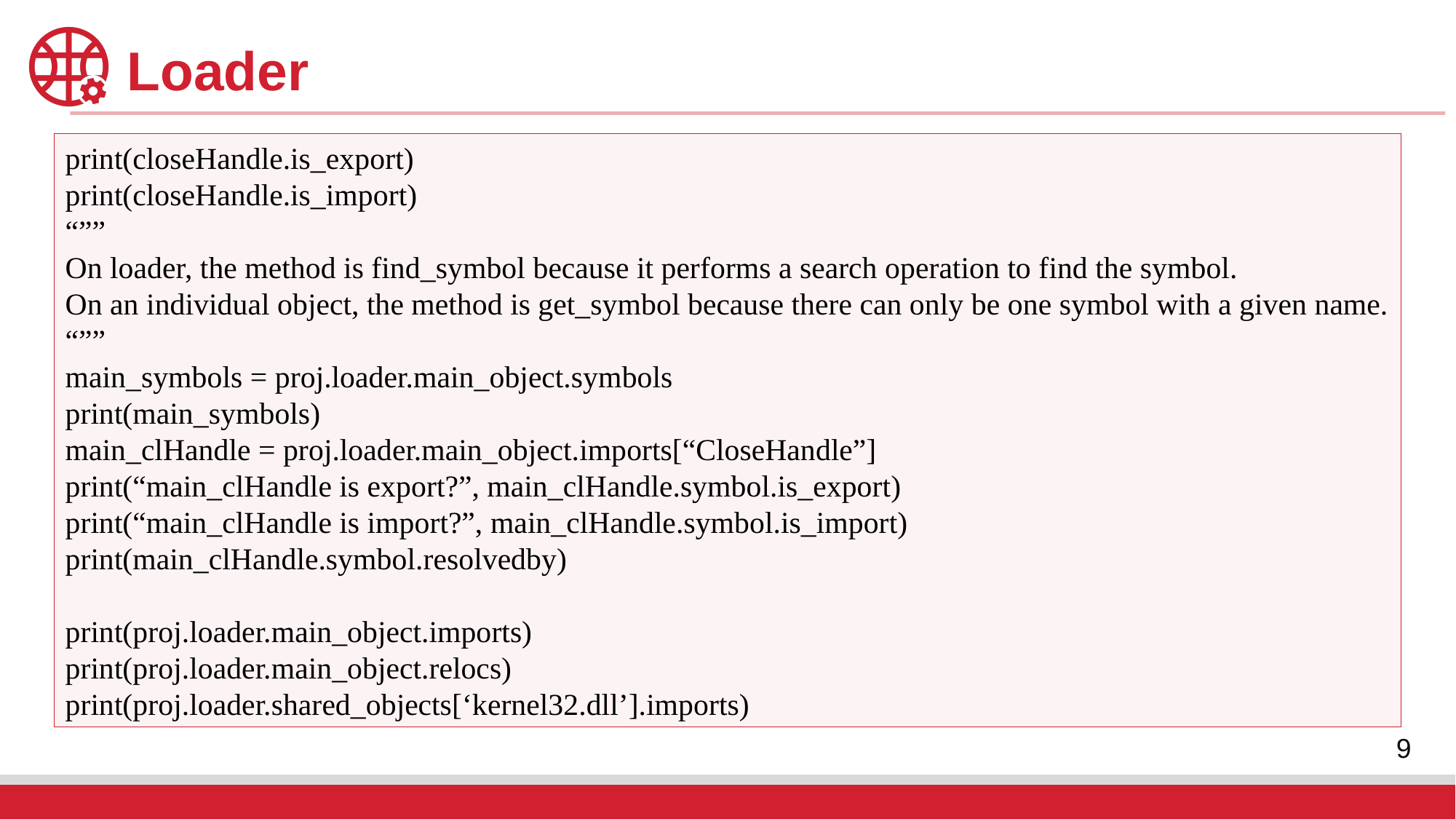

Loader
print(closeHandle.is_export)
print(closeHandle.is_import)
“””
On loader, the method is find_symbol because it performs a search operation to find the symbol.
On an individual object, the method is get_symbol because there can only be one symbol with a given name.
“””
main_symbols = proj.loader.main_object.symbols
print(main_symbols)
main_clHandle = proj.loader.main_object.imports[“CloseHandle”]
print(“main_clHandle is export?”, main_clHandle.symbol.is_export)
print(“main_clHandle is import?”, main_clHandle.symbol.is_import)
print(main_clHandle.symbol.resolvedby)

print(proj.loader.main_object.imports)
print(proj.loader.main_object.relocs)
print(proj.loader.shared_objects[‘kernel32.dll’].imports)